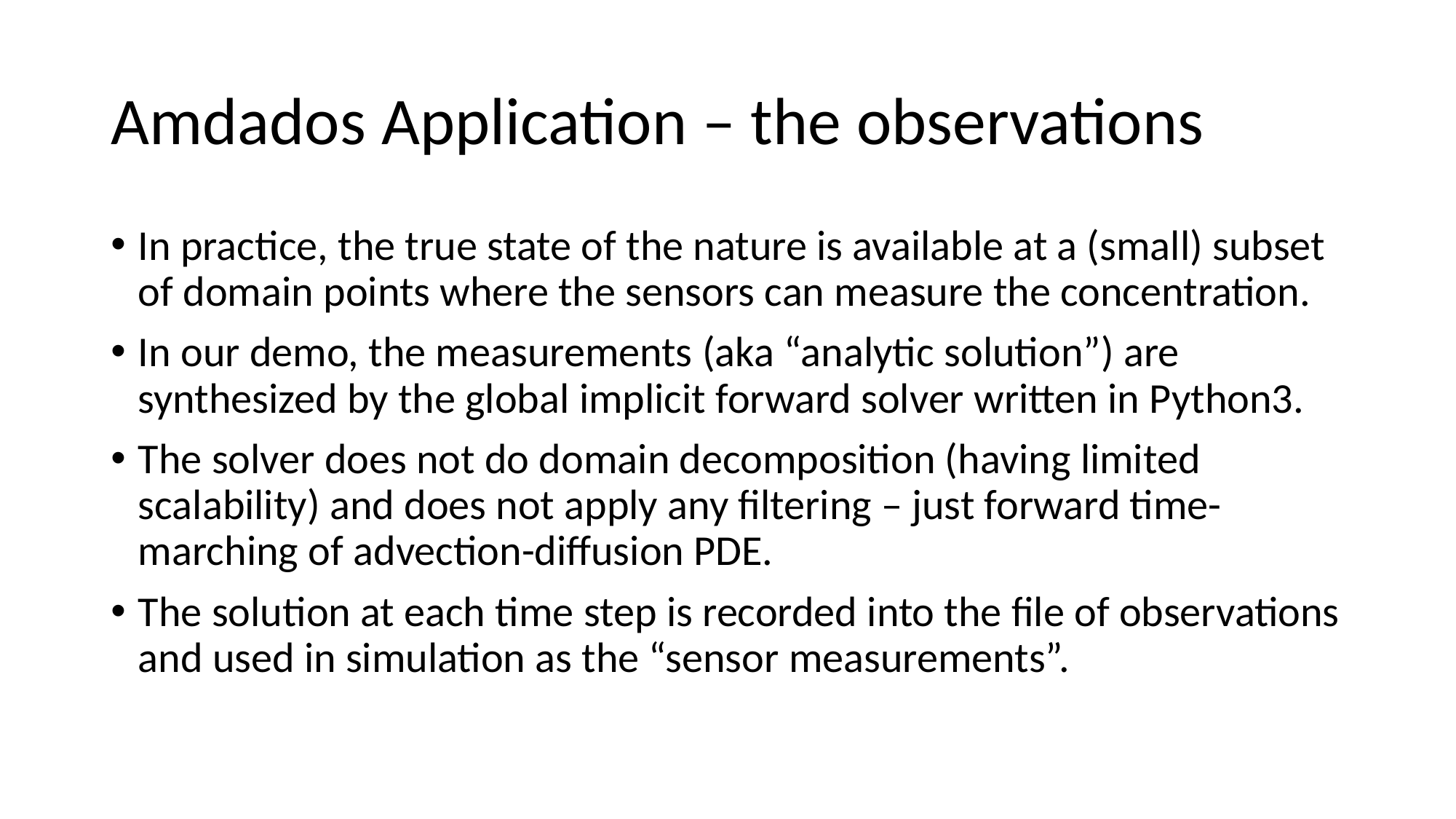

# Amdados Application – the observations
In practice, the true state of the nature is available at a (small) subset of domain points where the sensors can measure the concentration.
In our demo, the measurements (aka “analytic solution”) are synthesized by the global implicit forward solver written in Python3.
The solver does not do domain decomposition (having limited scalability) and does not apply any filtering – just forward time-marching of advection-diffusion PDE.
The solution at each time step is recorded into the file of observations and used in simulation as the “sensor measurements”.